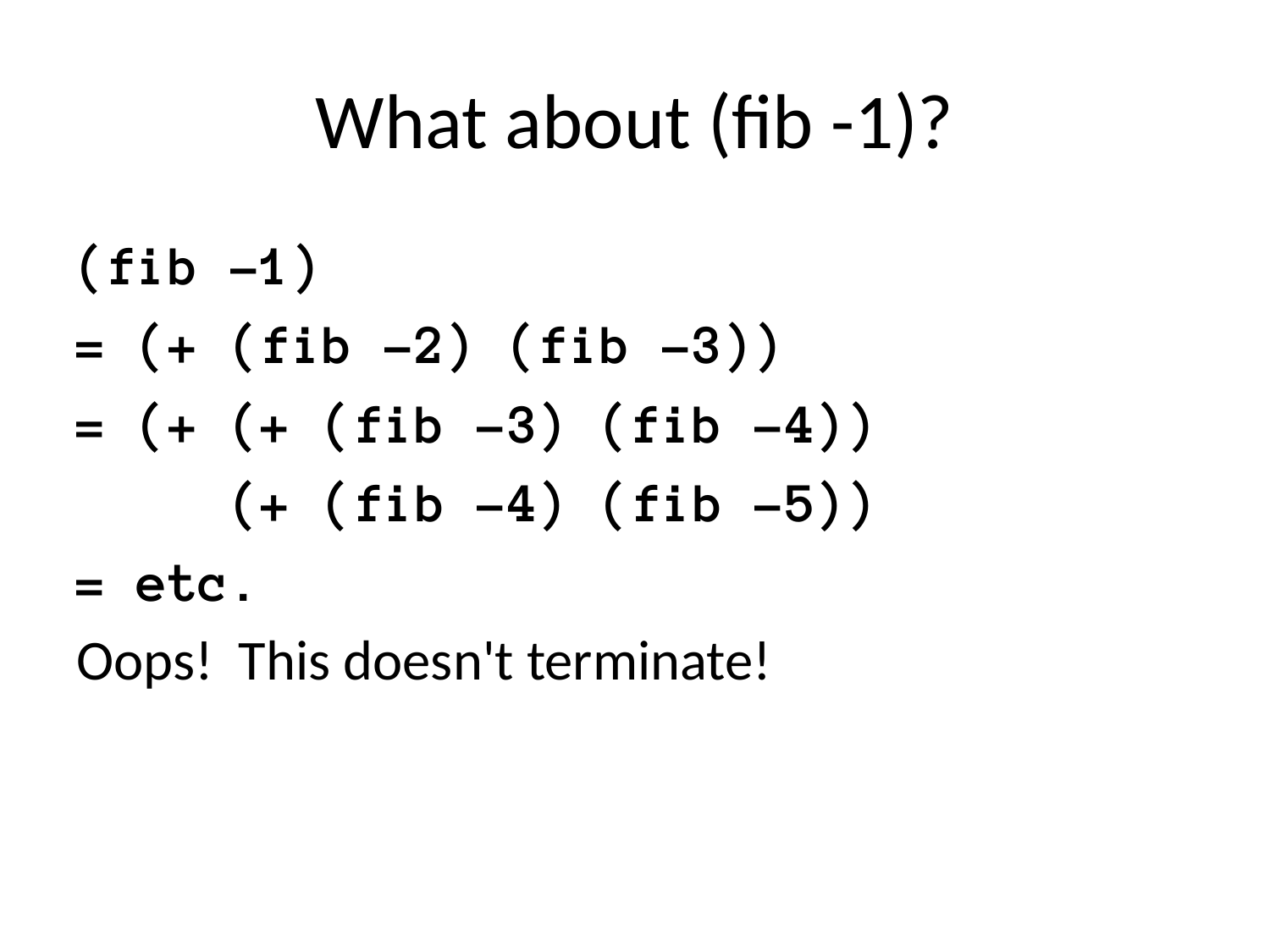

# What about (fib -1)?
(fib -1)
= (+ (fib -2) (fib -3))
= (+ (+ (fib -3) (fib -4))
     (+ (fib -4) (fib -5))
= etc.
Oops!  This doesn't terminate!